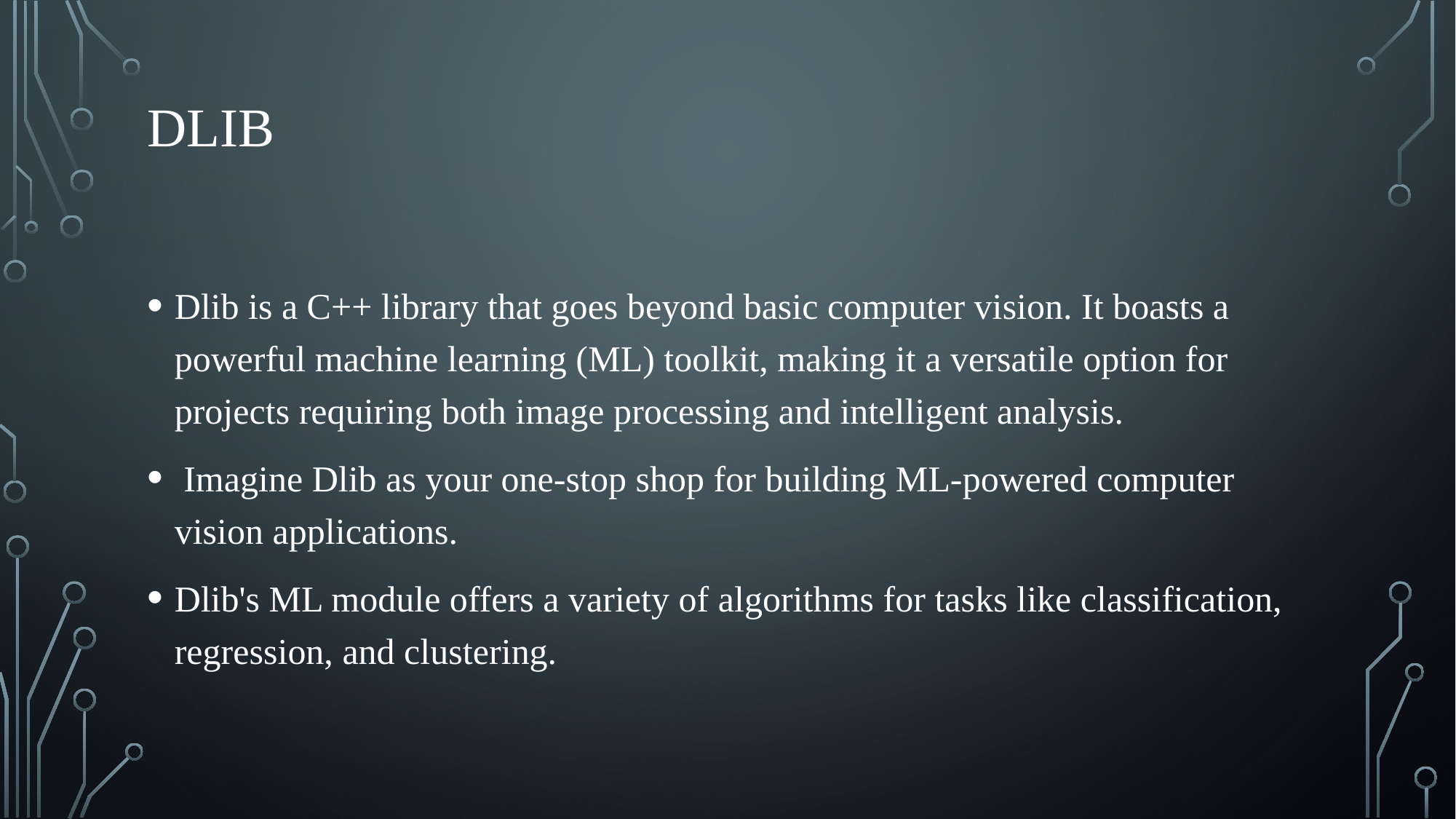

# Dlib
Dlib is a C++ library that goes beyond basic computer vision. It boasts a powerful machine learning (ML) toolkit, making it a versatile option for projects requiring both image processing and intelligent analysis.
 Imagine Dlib as your one-stop shop for building ML-powered computer vision applications.
Dlib's ML module offers a variety of algorithms for tasks like classification, regression, and clustering.